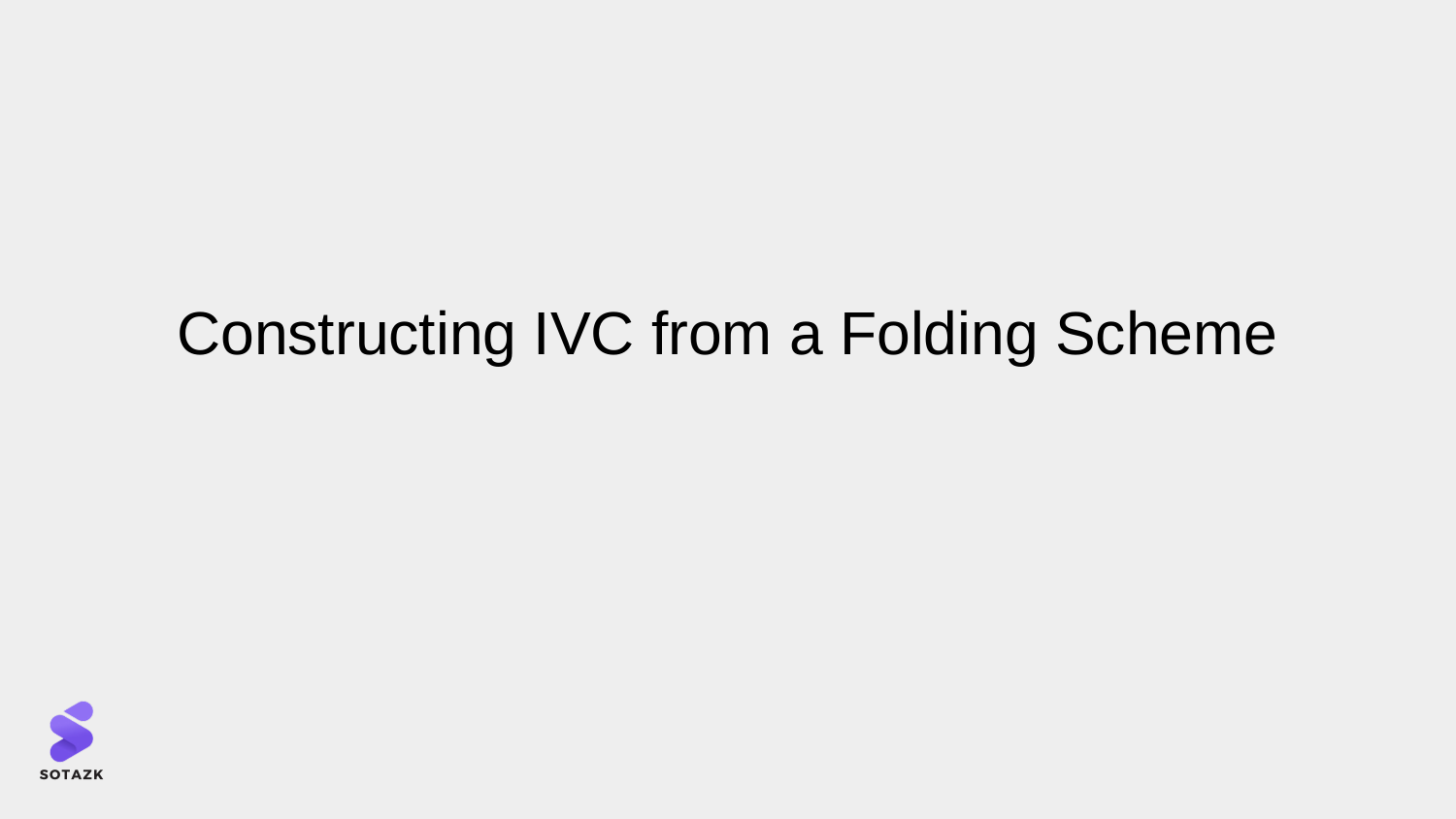

# Constructing IVC from a Folding Scheme